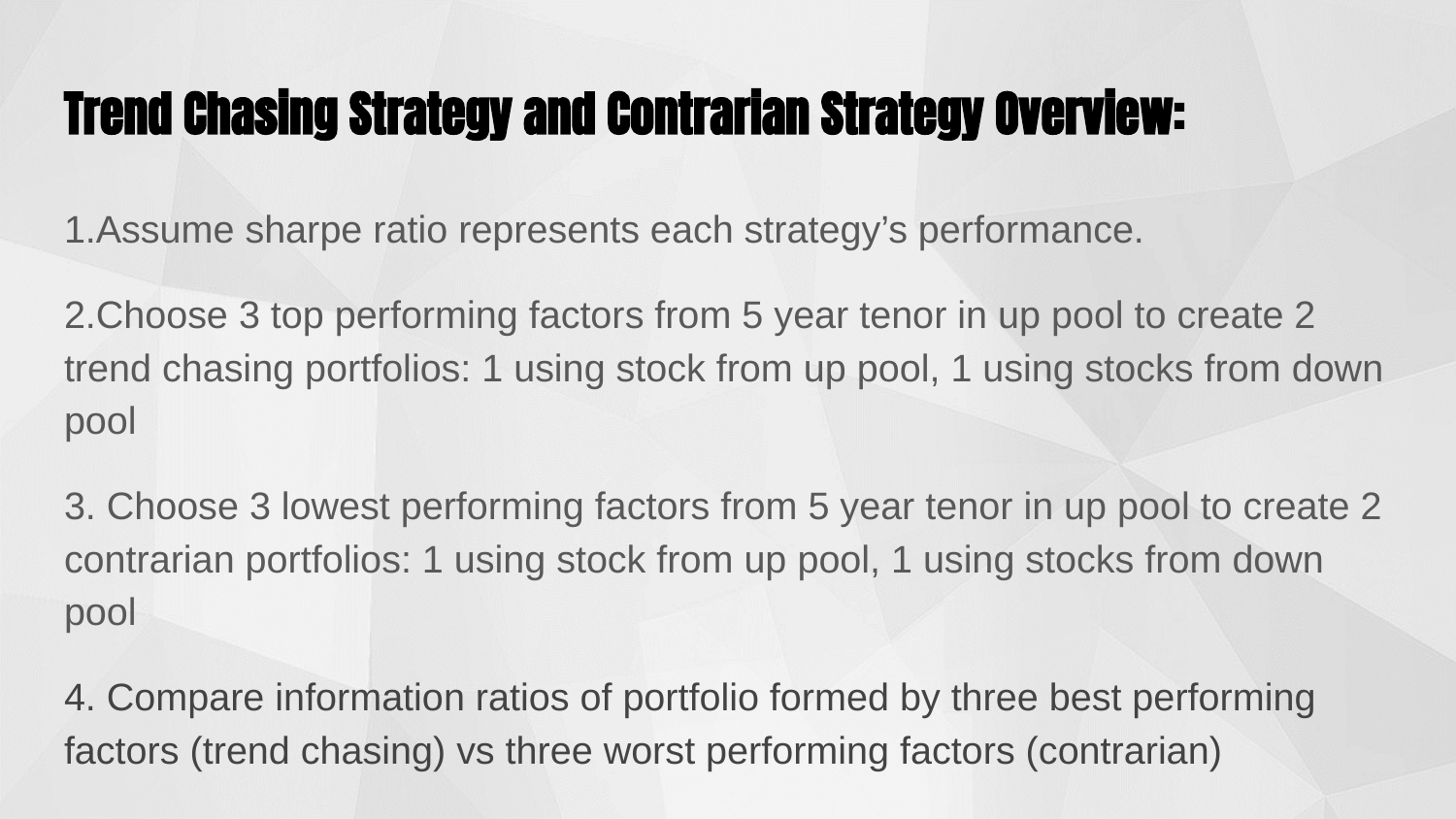

# Trend Chasing Strategy and Contrarian Strategy Overview:
1.Assume sharpe ratio represents each strategy’s performance.
2.Choose 3 top performing factors from 5 year tenor in up pool to create 2 trend chasing portfolios: 1 using stock from up pool, 1 using stocks from down pool
3. Choose 3 lowest performing factors from 5 year tenor in up pool to create 2 contrarian portfolios: 1 using stock from up pool, 1 using stocks from down pool
4. Compare information ratios of portfolio formed by three best performing factors (trend chasing) vs three worst performing factors (contrarian)